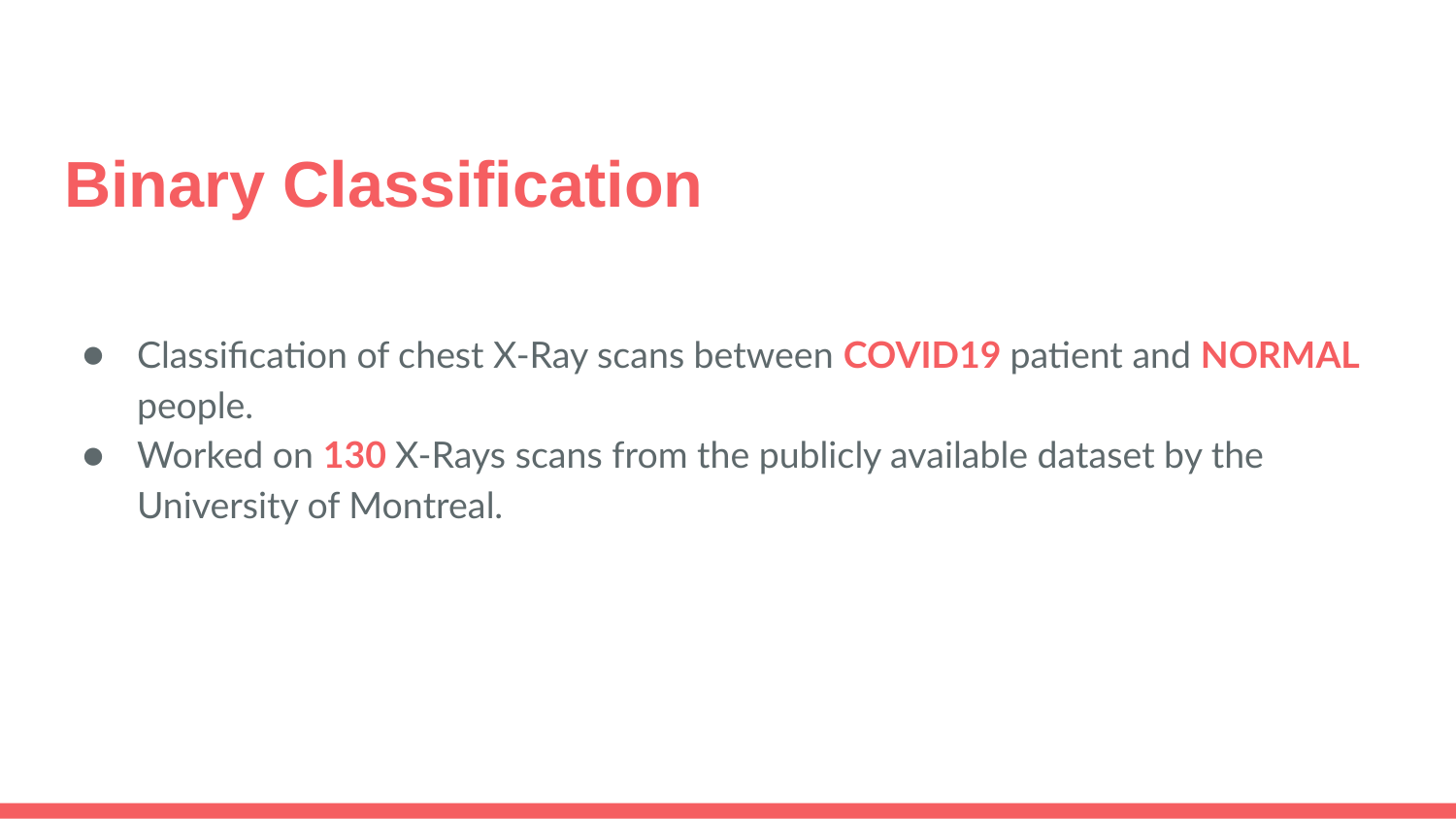

# Binary Classification

Classification of chest X-Ray scans between COVID19 patient and NORMAL people.
Worked on 130 X-Rays scans from the publicly available dataset by the University of Montreal.